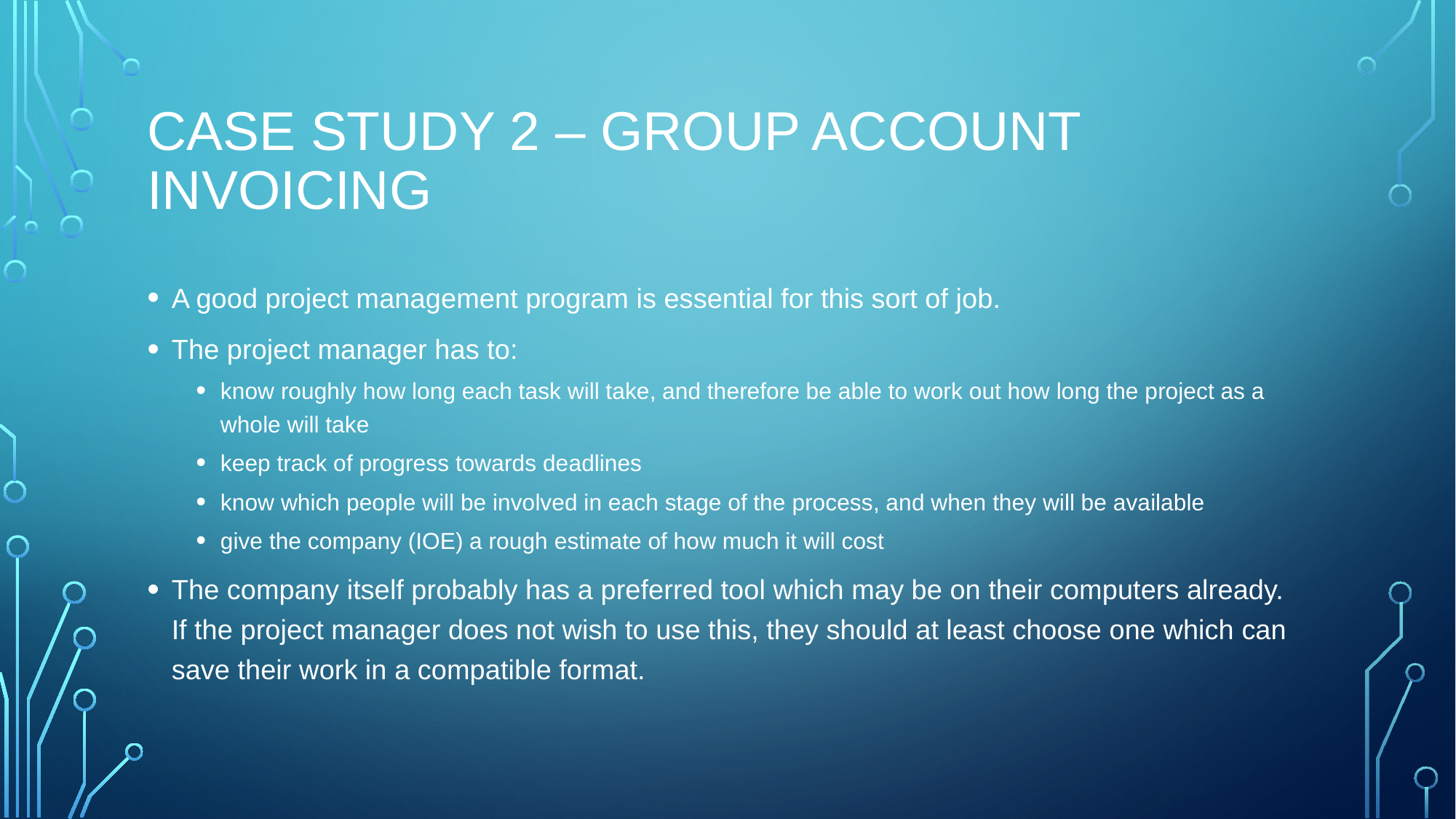

# Case Study 2 – Group Account Invoicing
A good project management program is essential for this sort of job.
The project manager has to:
know roughly how long each task will take, and therefore be able to work out how long the project as a whole will take
keep track of progress towards deadlines
know which people will be involved in each stage of the process, and when they will be available
give the company (IOE) a rough estimate of how much it will cost
The company itself probably has a preferred tool which may be on their computers already. If the project manager does not wish to use this, they should at least choose one which can save their work in a compatible format.